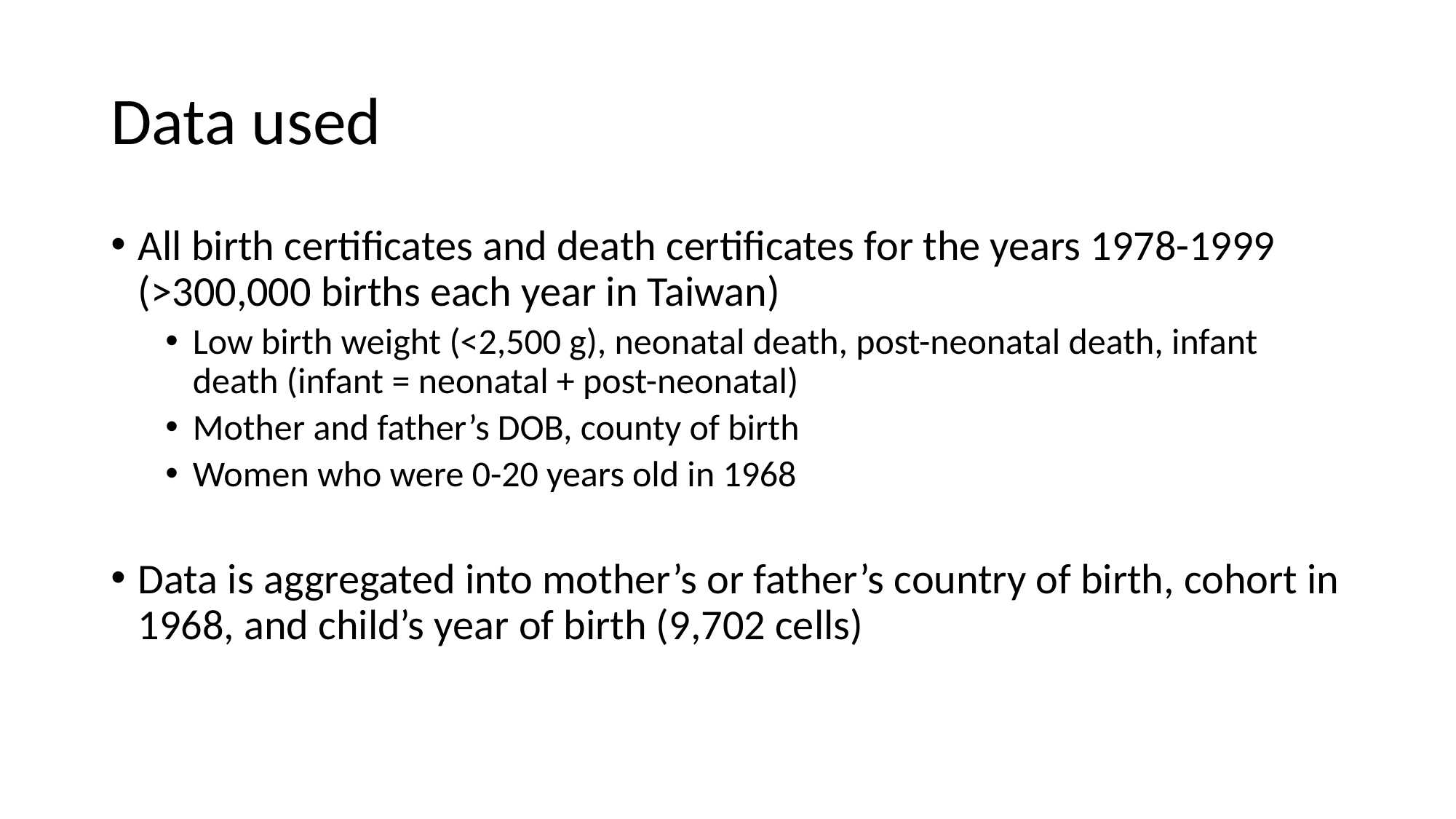

# Data used
All birth certificates and death certificates for the years 1978-1999 (>300,000 births each year in Taiwan)
Low birth weight (<2,500 g), neonatal death, post-neonatal death, infant death (infant = neonatal + post-neonatal)
Mother and father’s DOB, county of birth
Women who were 0-20 years old in 1968

Data is aggregated into mother’s or father’s country of birth, cohort in 1968, and child’s year of birth (9,702 cells)